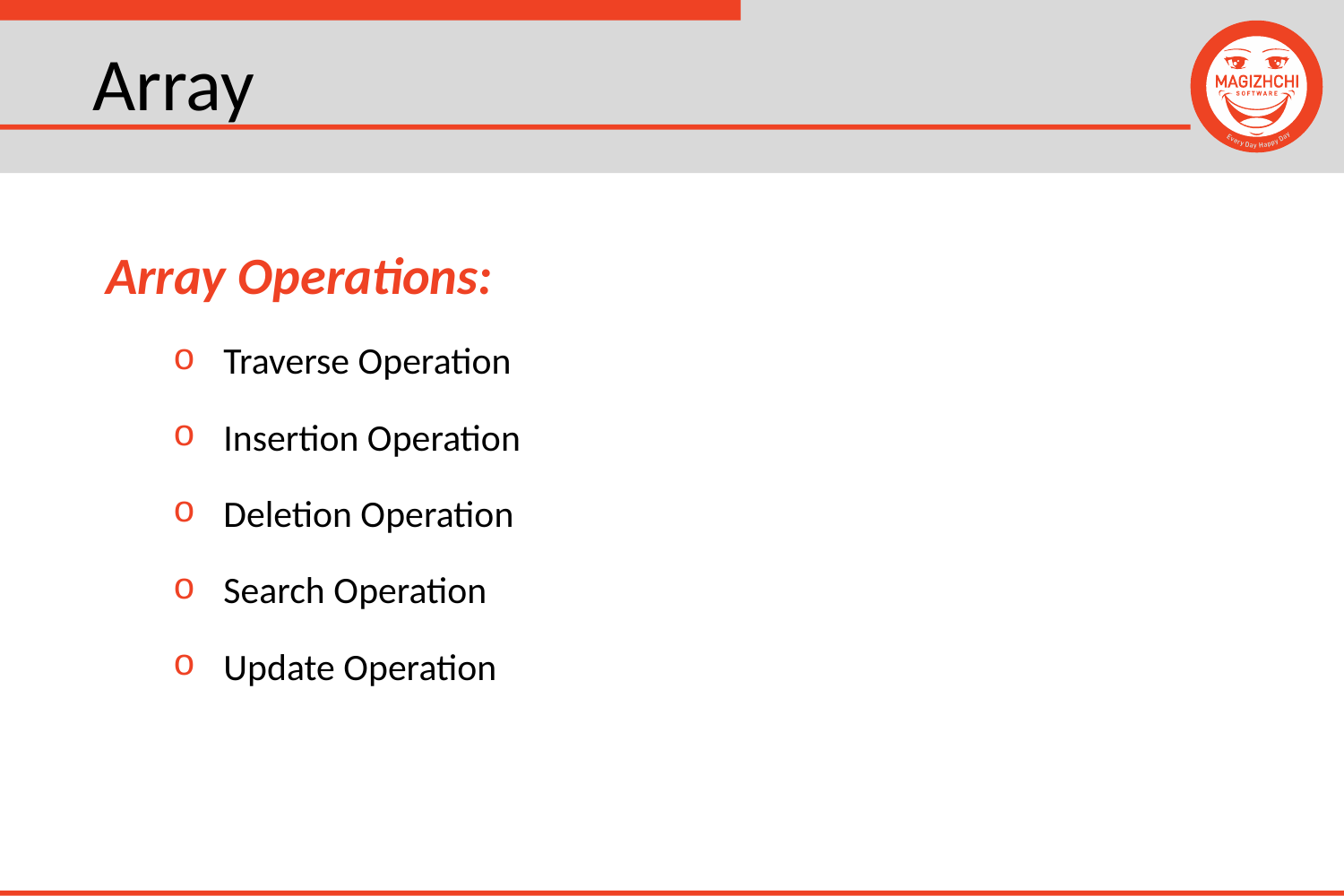

# Array
Array Operations:
Traverse Operation
Insertion Operation
Deletion Operation
Search Operation
Update Operation